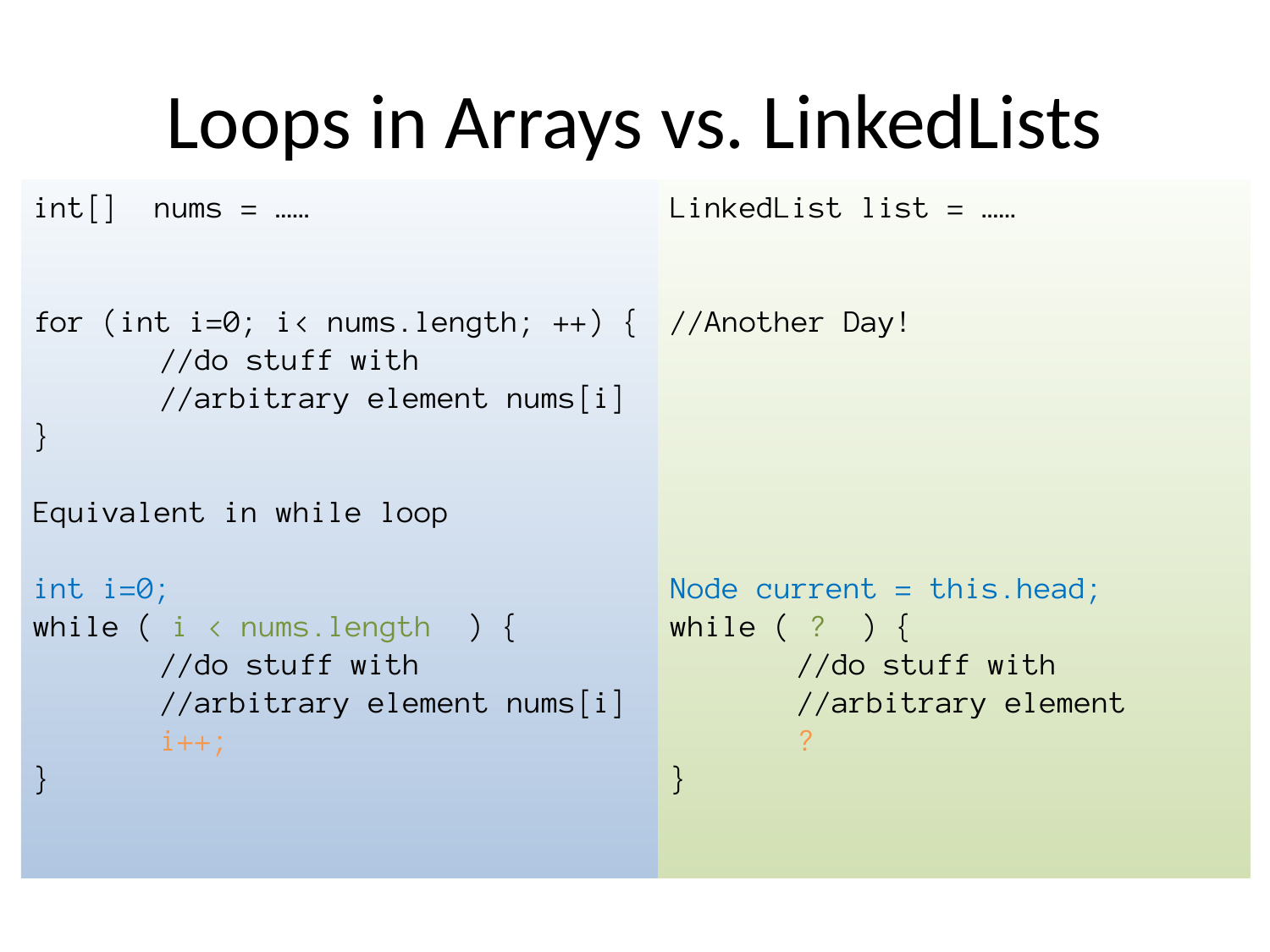

# Loops in Arrays vs. LinkedLists
int[]  nums = ……

for (int i=0; i< nums.length; ++) {
	//do stuff with
	//arbitrary element nums[i]
}

Equivalent in while loop

int i=0;
while ( i < nums.length  ) {
	//do stuff with
	//arbitrary element nums[i]
	i++;
}

LinkedList list = ……

//Another Day!

Node current = this.head;
while ( ?  ) {
	//do stuff with
	//arbitrary element
	?
}